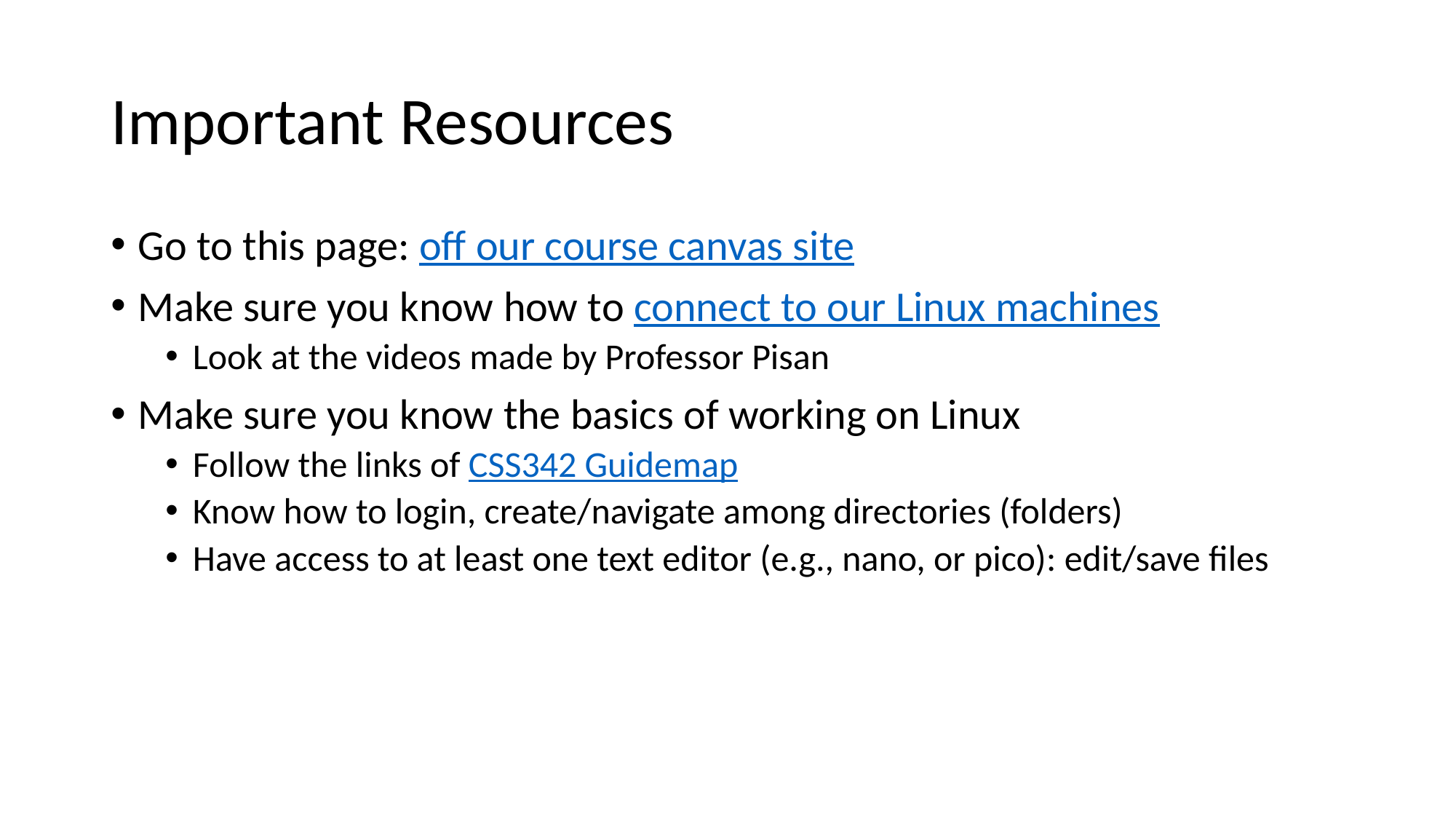

# Important Resources
Go to this page: off our course canvas site
Make sure you know how to connect to our Linux machines
Look at the videos made by Professor Pisan
Make sure you know the basics of working on Linux
Follow the links of CSS342 Guidemap
Know how to login, create/navigate among directories (folders)
Have access to at least one text editor (e.g., nano, or pico): edit/save files